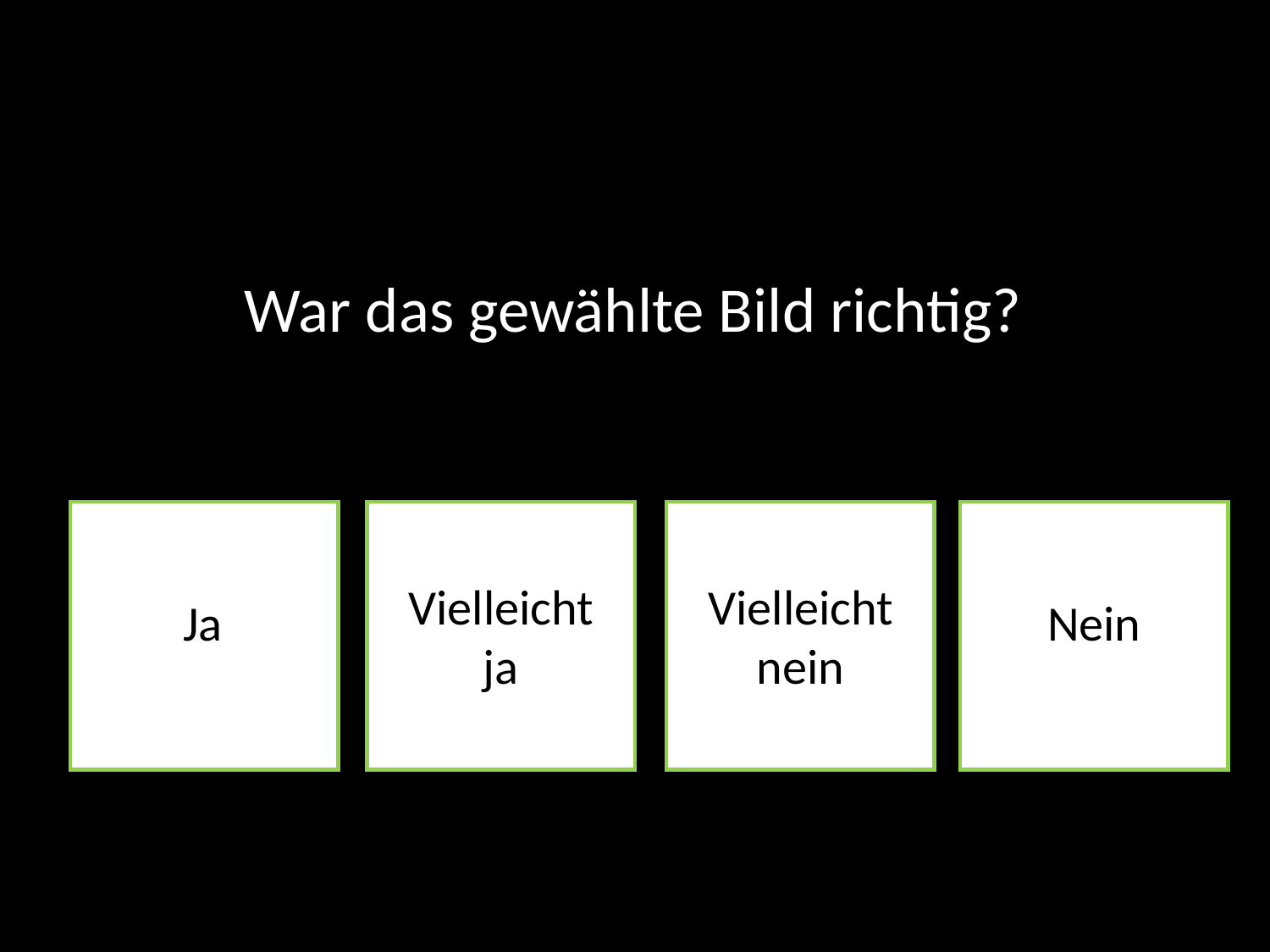

War das gewählte Bild richtig?

Vielleicht nein
Vielleicht ja
Ja
Nein